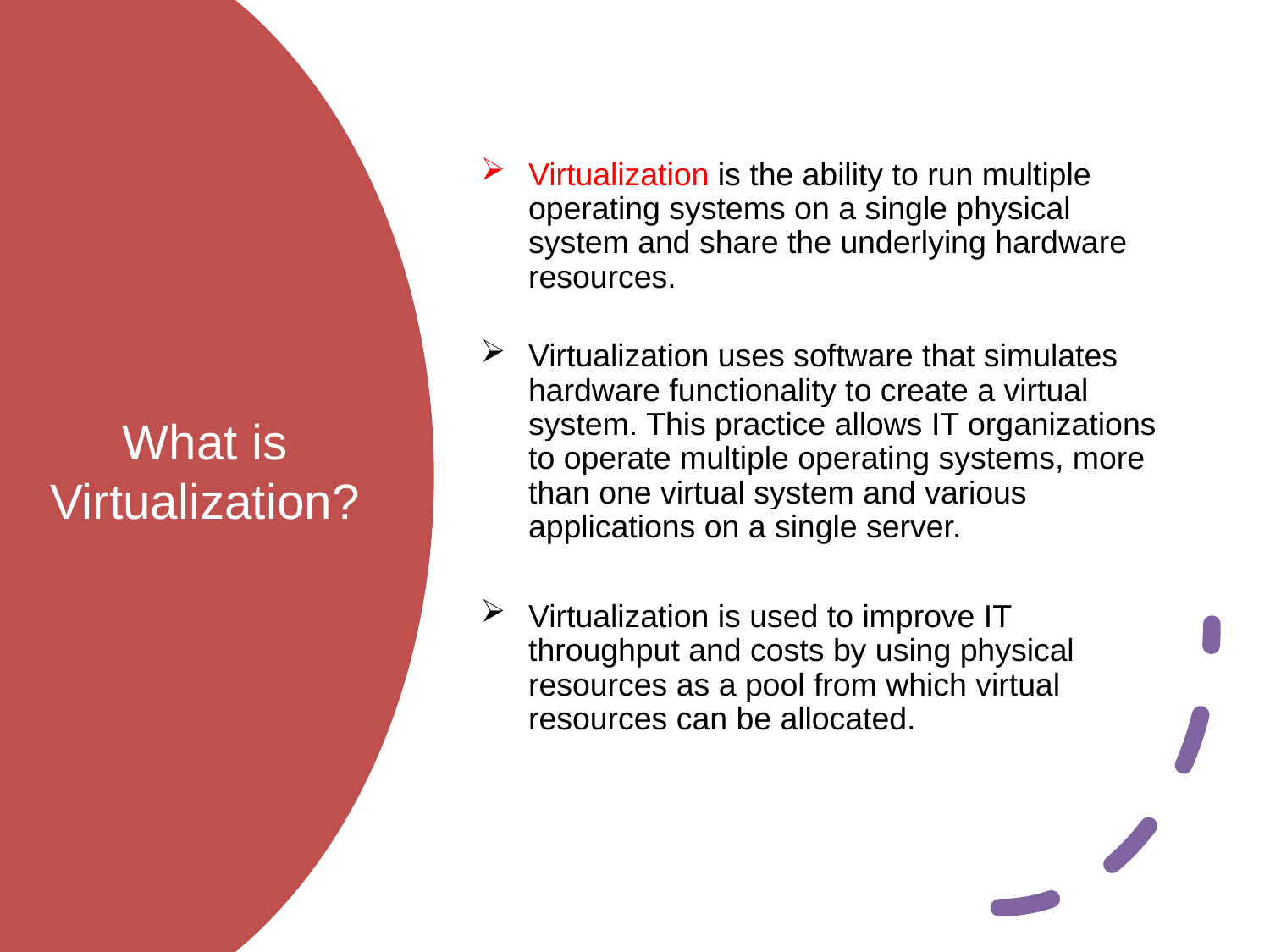

Virtualization is the ability to run multiple operating systems on a single physical system and share the underlying hardware resources.

Virtualization uses software that simulates hardware functionality to create a virtual system. This practice allows IT organizations to operate multiple operating systems, more than one virtual system and various applications on a single server.

Virtualization is used to improve IT throughput and costs by using physical resources as a pool from which virtual resources can be allocated.

# What is Virtualization?